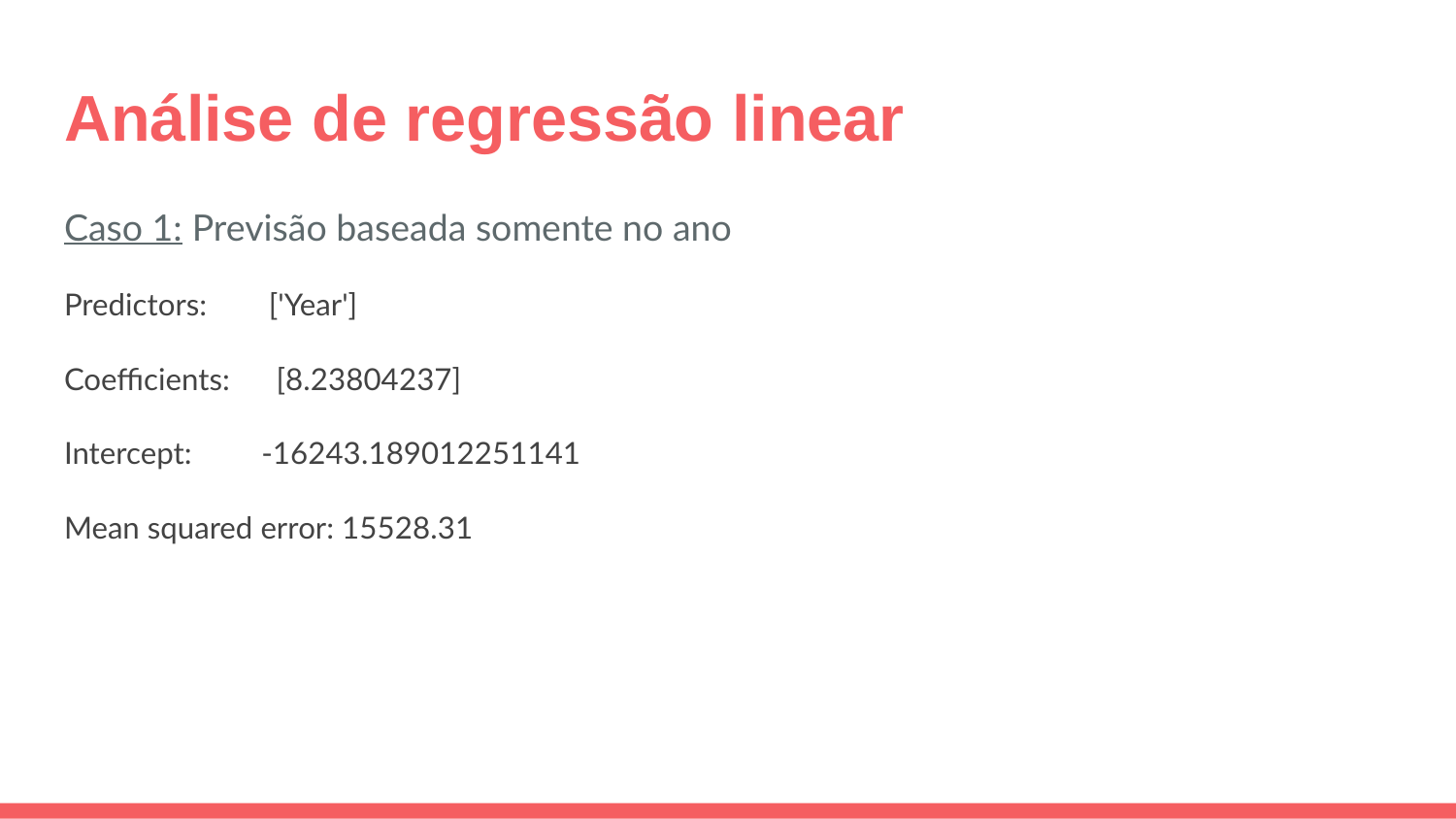

# Análise de regressão linear
Caso 1: Previsão baseada somente no ano
Predictors:        ['Year']
Coefficients:      [8.23804237]
Intercept:         -16243.189012251141
Mean squared error: 15528.31